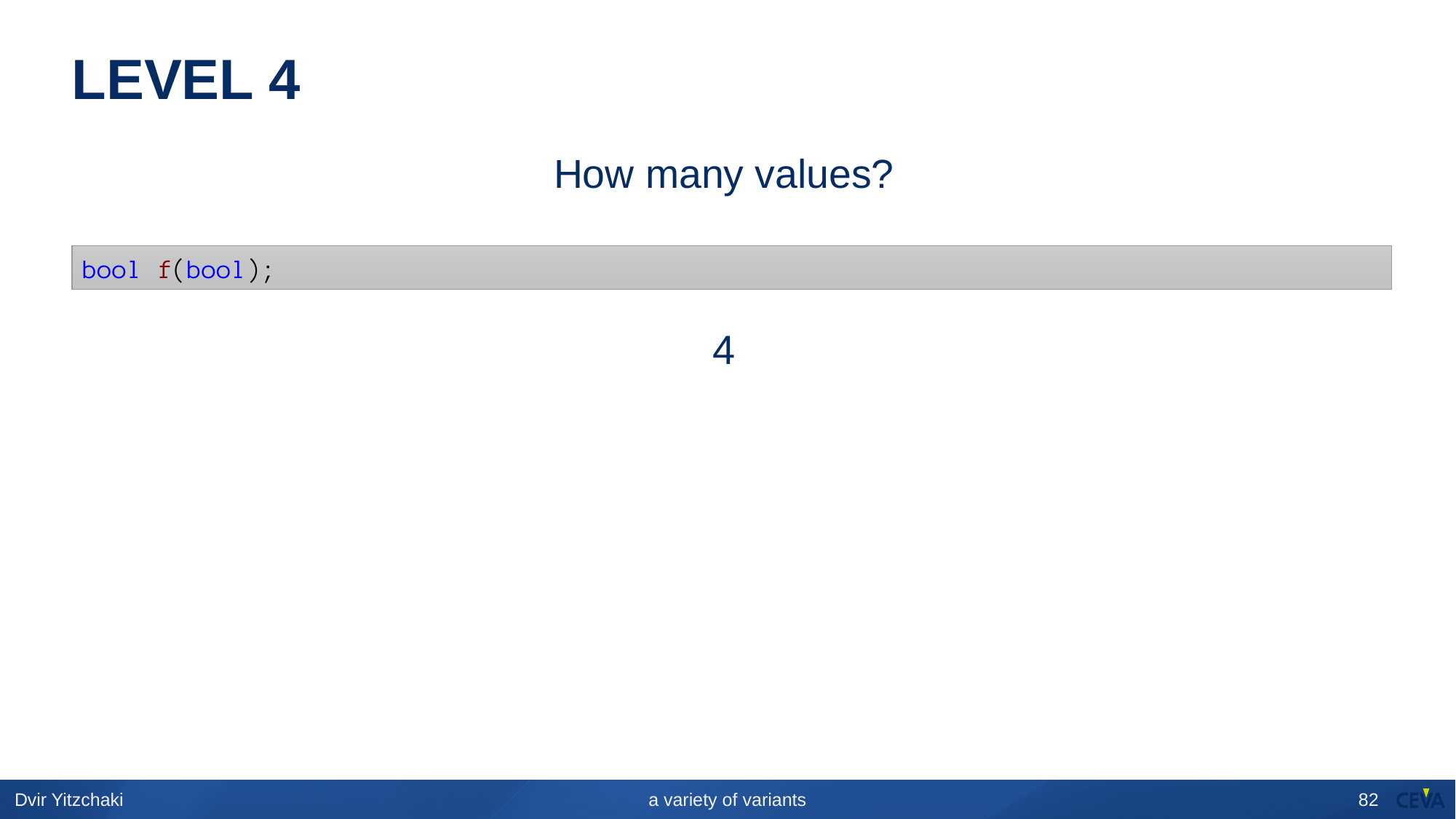

# LEVEL 4
How many values?
bool f(bool);
4